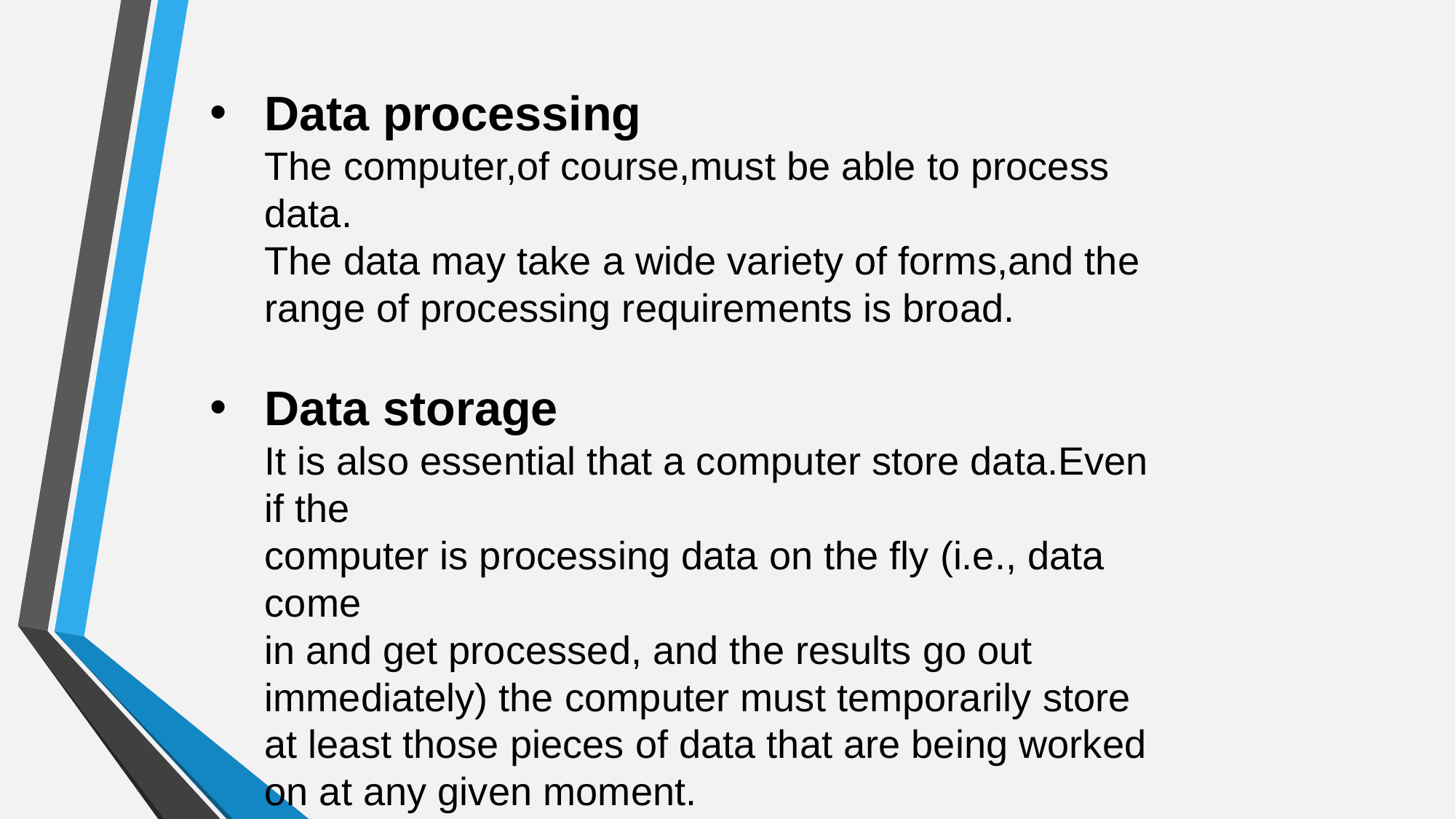

Data processing
The computer,of course,must be able to process data.
The data may take a wide variety of forms,and the
range of processing requirements is broad.

Data storage
It is also essential that a computer store data.Even if the
computer is processing data on the fly (i.e., data come
in and get processed, and the results go out immediately) the computer must temporarily store at least those pieces of data that are being worked on at any given moment.